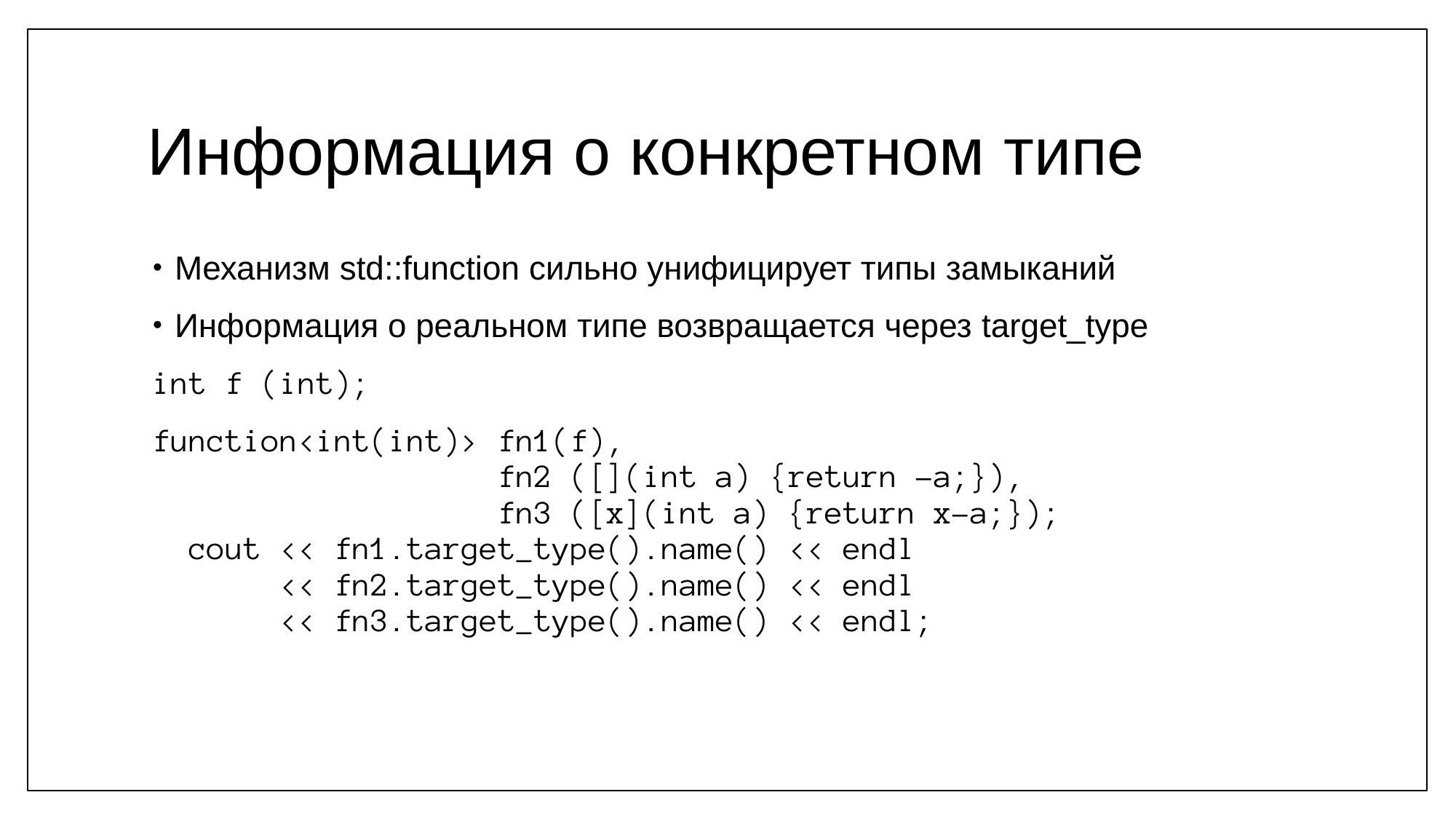

# Информация о конкретном типе
Механизм std::function сильно унифицирует типы замыканий
Информация о реальном типе возвращается через target_type
int f (int);
function<int(int)> fn1(f),
                   fn2 ([](int a) {return -a;}),
                   fn3 ([x](int a) {return x-a;});
  cout << fn1.target_type().name() << endl
       << fn2.target_type().name() << endl
       << fn3.target_type().name() << endl;